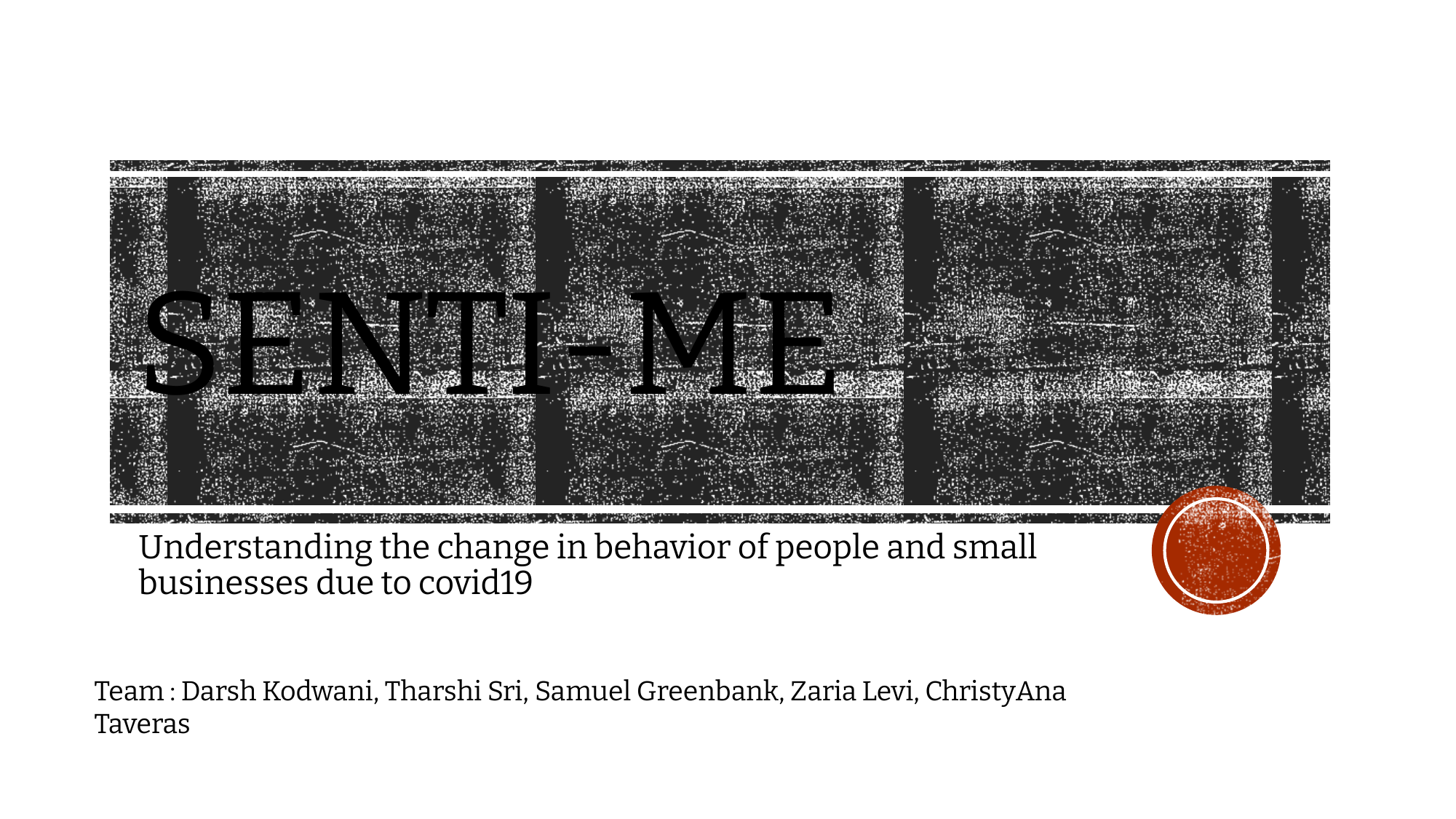

# Senti-Me
Understanding the change in behavior of people and small businesses due to covid19
Team : Darsh Kodwani, Tharshi Sri, Samuel Greenbank, Zaria Levi, ChristyAna Taveras